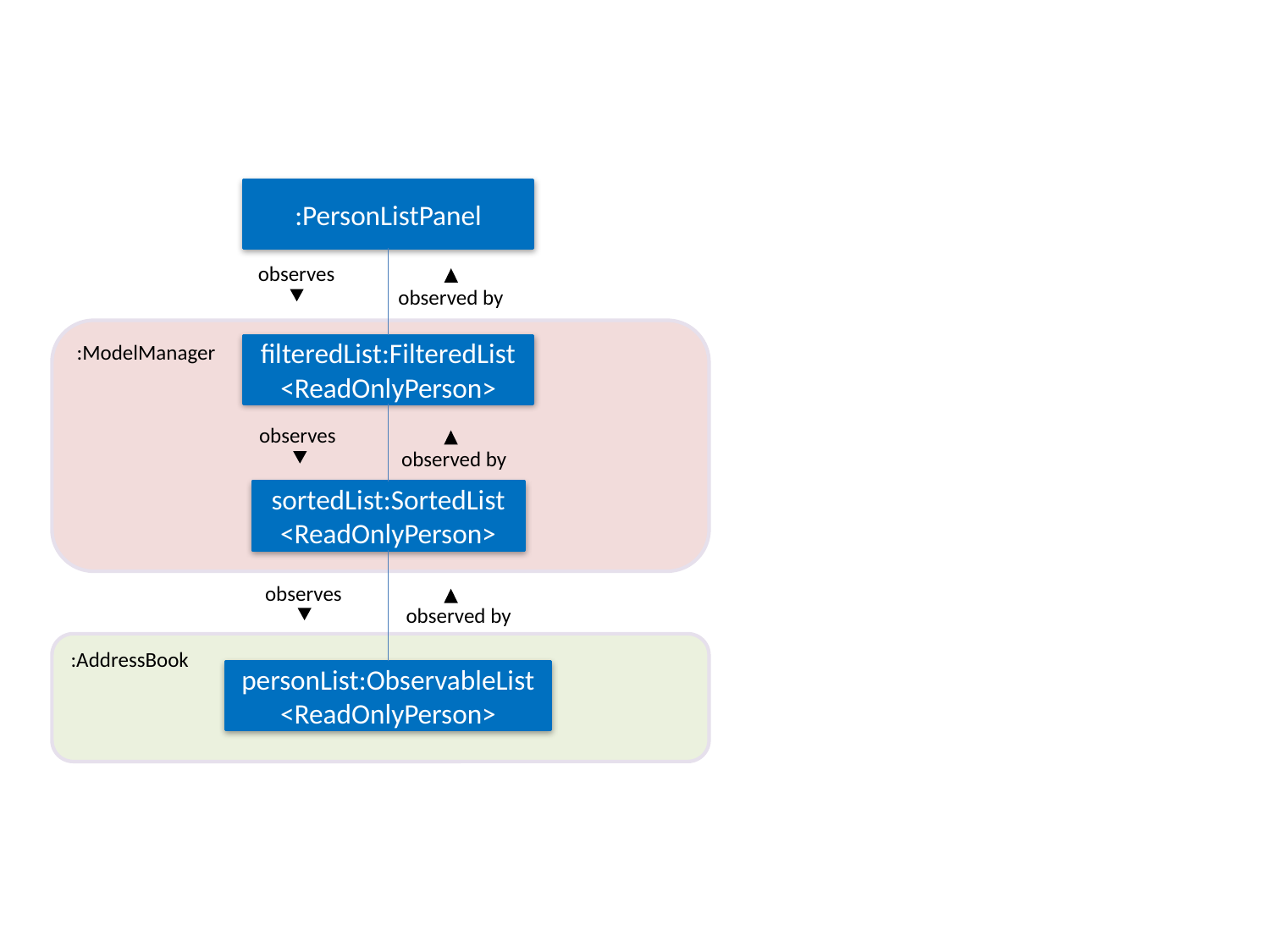

:PersonListPanel
observes

observed by

:ModelManager
filteredList:FilteredList<ReadOnlyPerson>
observes

observed by

sortedList:SortedList<ReadOnlyPerson>
observes

observed by

:AddressBook
personList:ObservableList<ReadOnlyPerson>